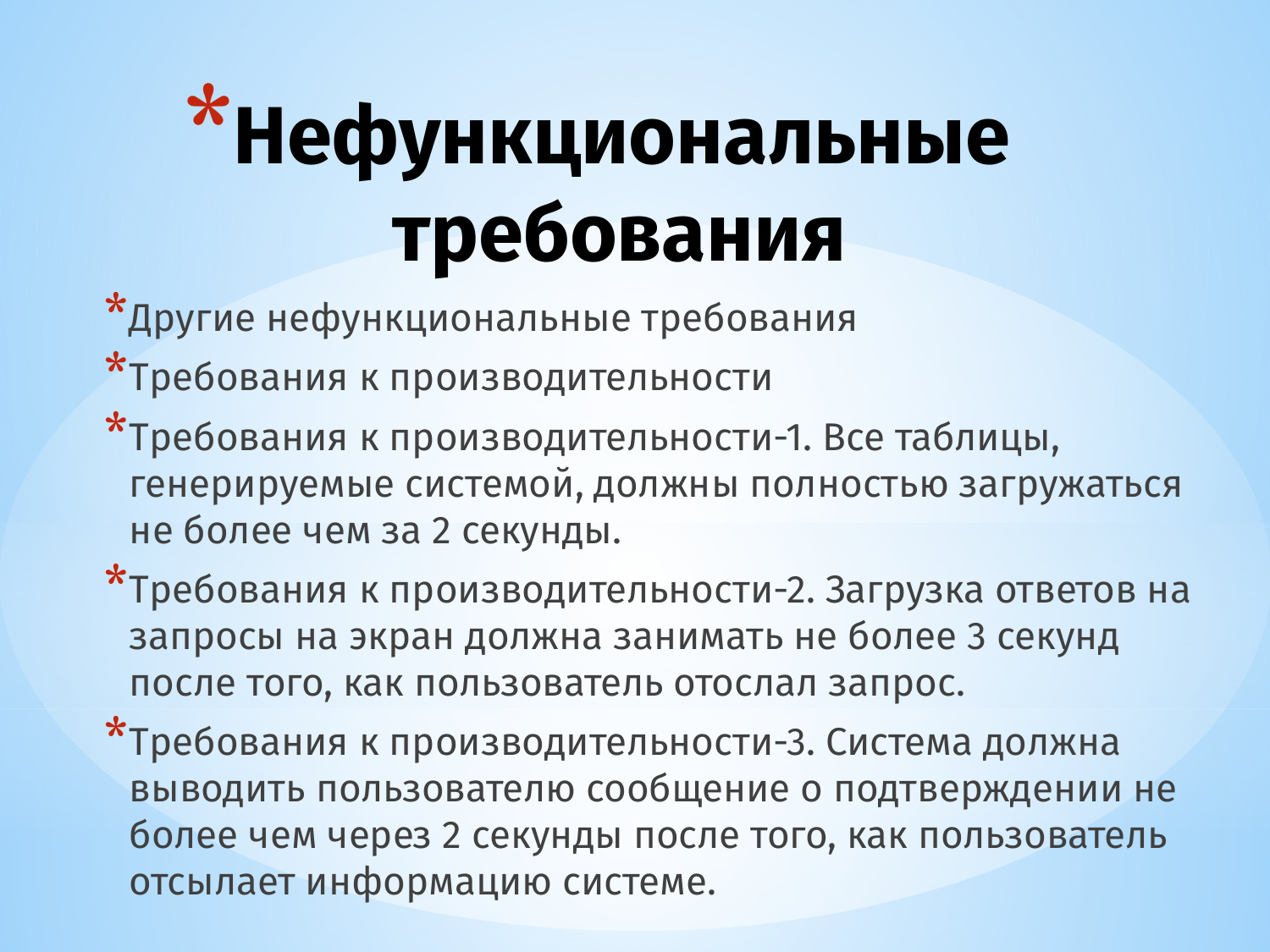

# Нефункциональные требования
Другие нефункциональные требования
Требования к производительности
Требования к производительности-1. Все таблицы, генерируемые системой, должны полностью загружаться не более чем за 2 секунды.
Требования к производительности-2. Загрузка ответов на запросы на экран должна занимать не более 3 секунд после того, как пользователь отослал запрос.
Требования к производительности-3. Система должна выводить пользователю сообщение о подтверждении не более чем через 2 секунды после того, как пользователь отсылает информацию системе.